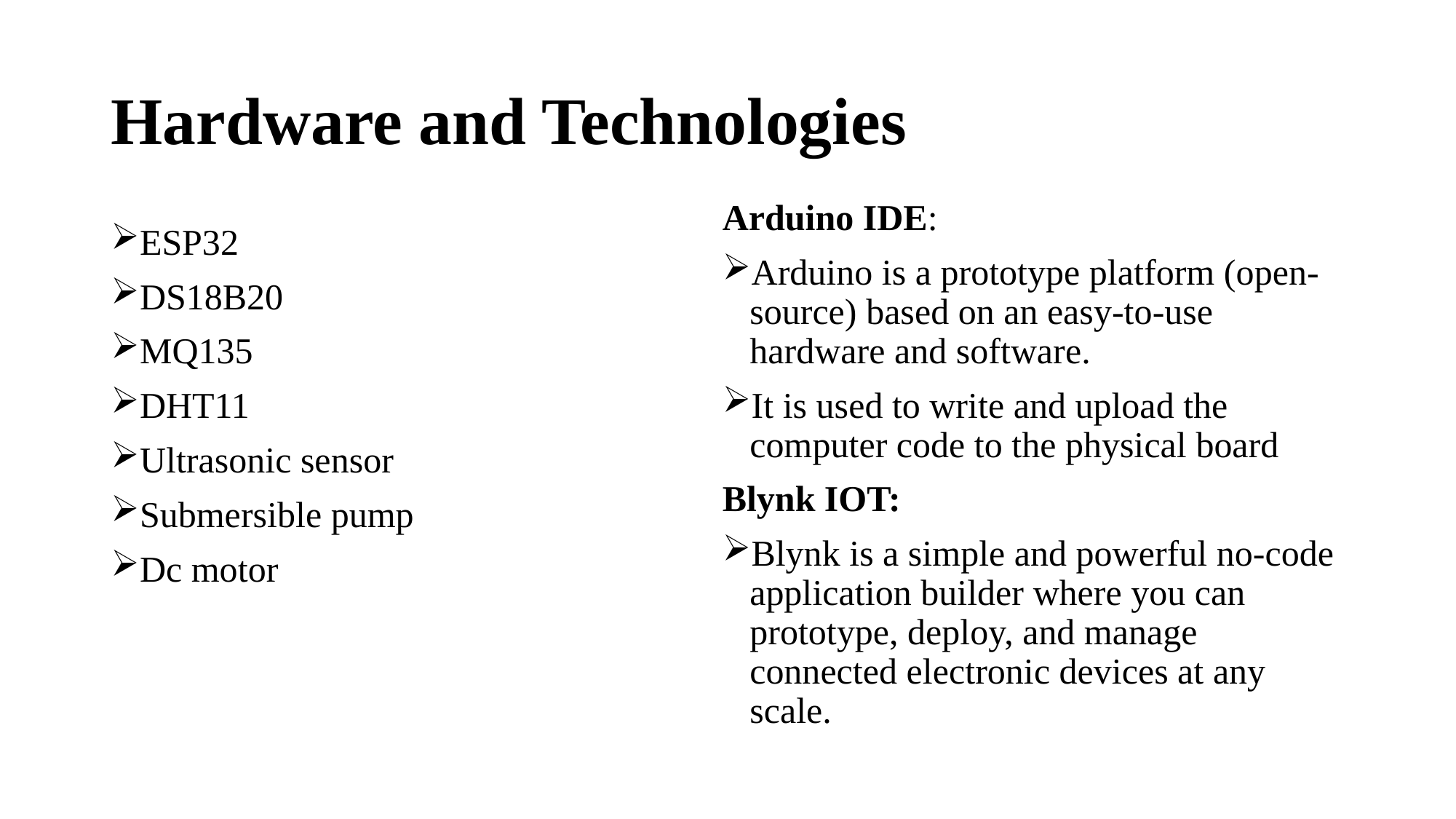

# Hardware and Technologies
Arduino IDE:
Arduino is a prototype platform (open-source) based on an easy-to-use hardware and software.
It is used to write and upload the computer code to the physical board
Blynk IOT:
Blynk is a simple and powerful no-code application builder where you can prototype, deploy, and manage connected electronic devices at any scale.
ESP32
DS18B20
MQ135
DHT11
Ultrasonic sensor
Submersible pump
Dc motor